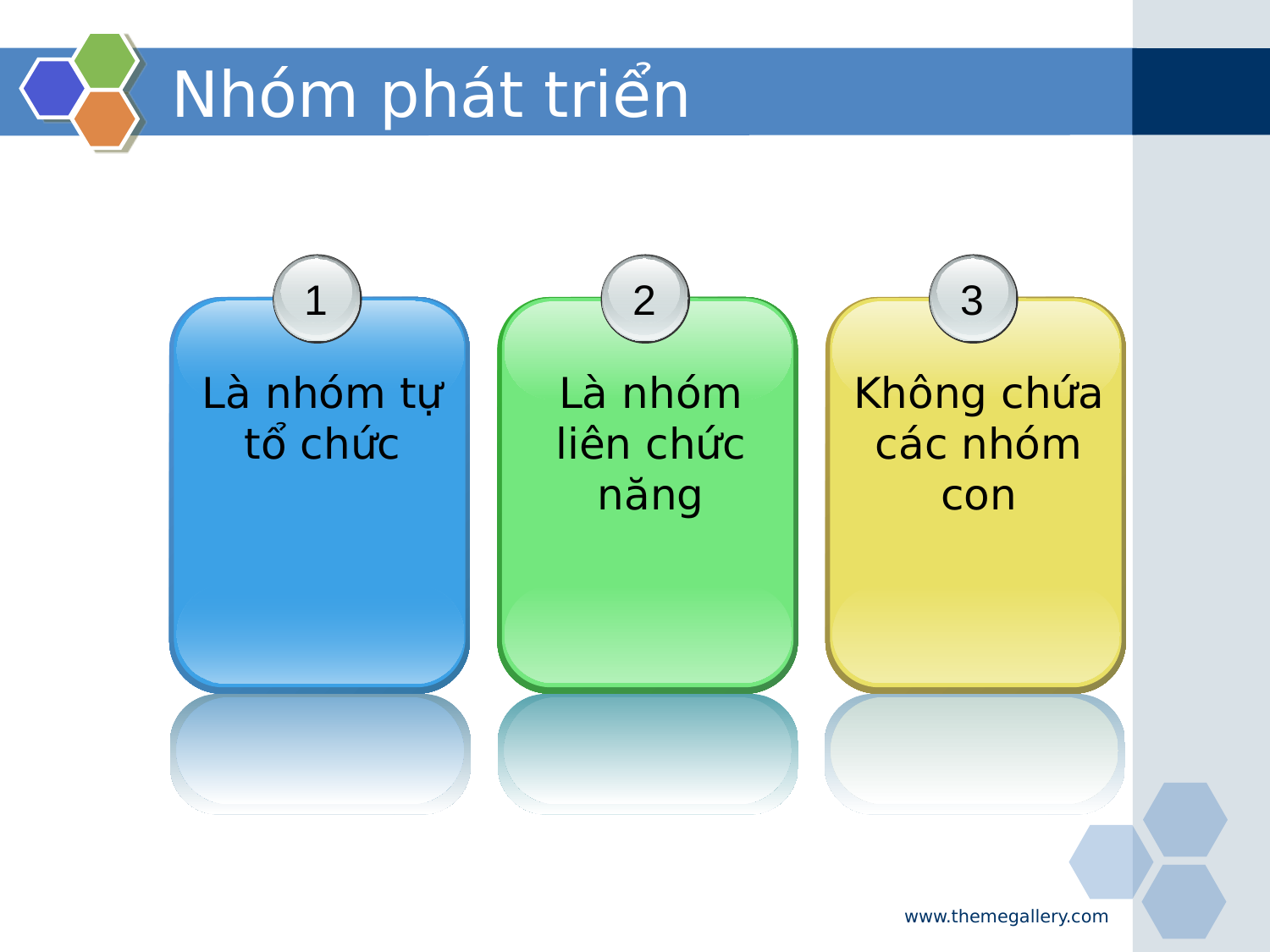

# Nhóm phát triển

1

Là nhóm tự tổ chức

2

Là nhóm liên chức năng

3

Không chứa các nhóm con

www.themegallery.com